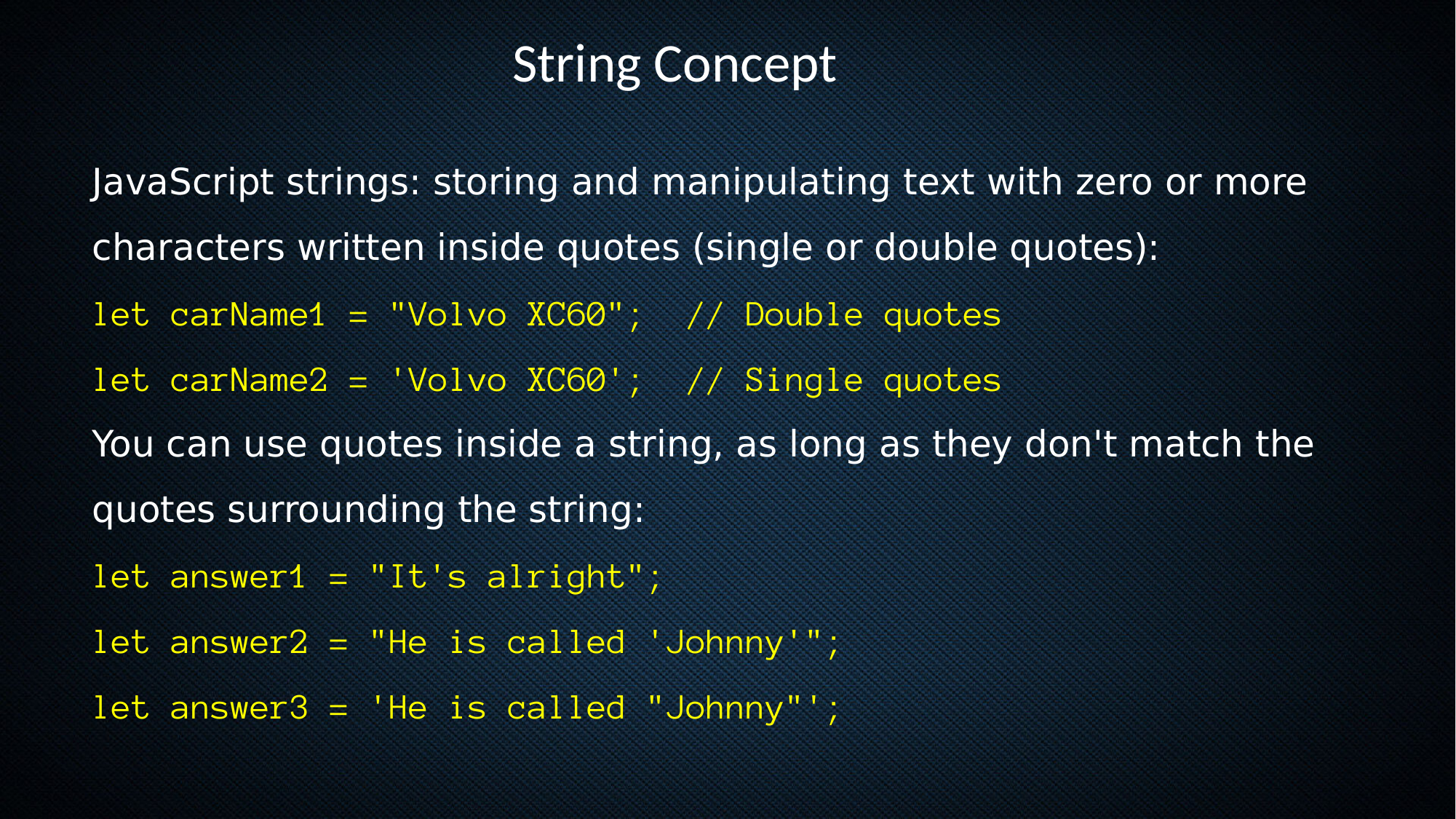

String Concept

JavaScript strings: storing and manipulating text with zero or more characters written inside quotes (single or double quotes):
let carName1 = "Volvo XC60";  // Double quotes
let carName2 = 'Volvo XC60';  // Single quotes
You can use quotes inside a string, as long as they don't match the quotes surrounding the string:
let answer1 = "It's alright";
let answer2 = "He is called 'Johnny'";
let answer3 = 'He is called "Johnny"';